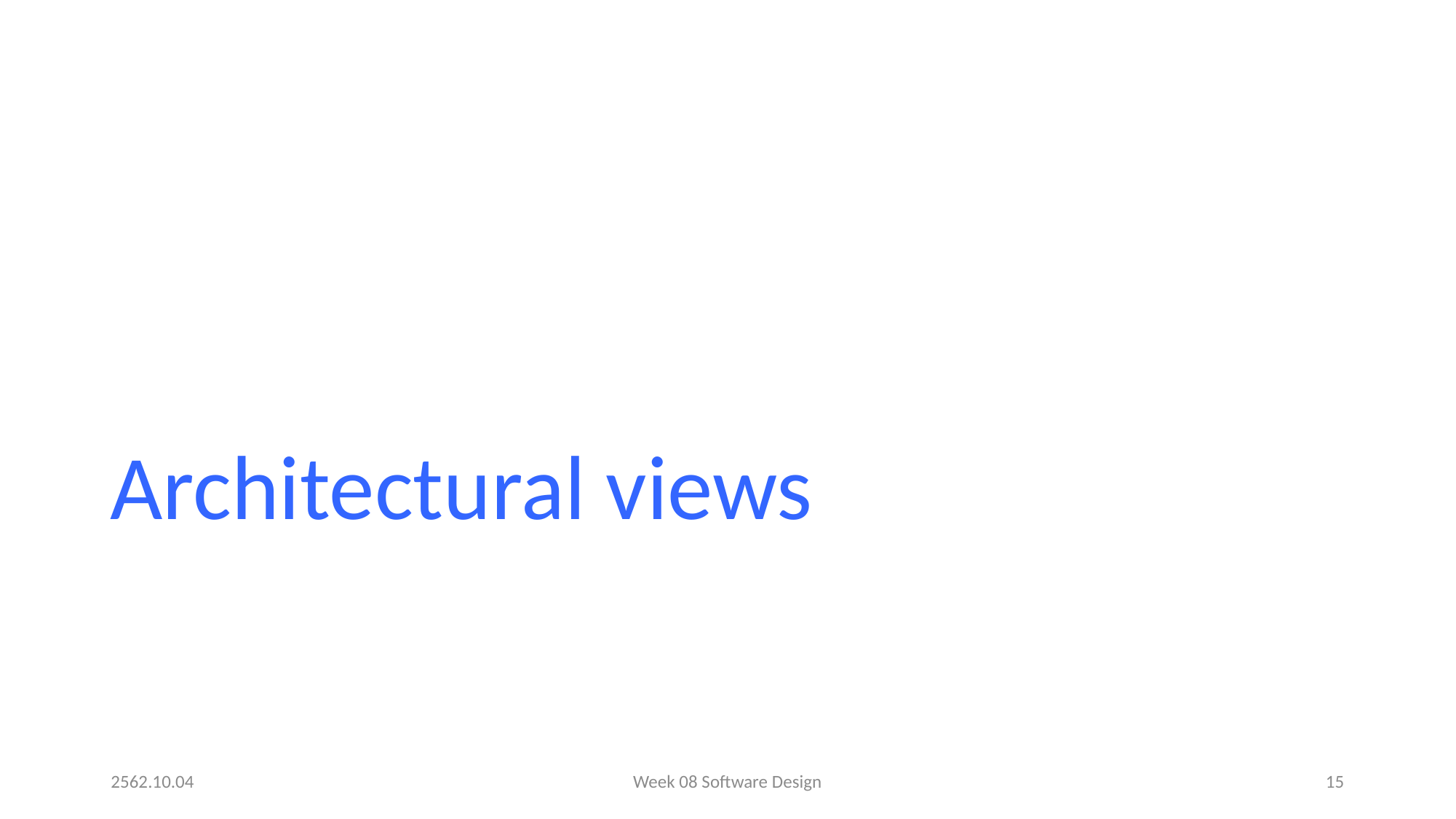

# Architectural views

2562.10.04
Week 08 Software Design
15